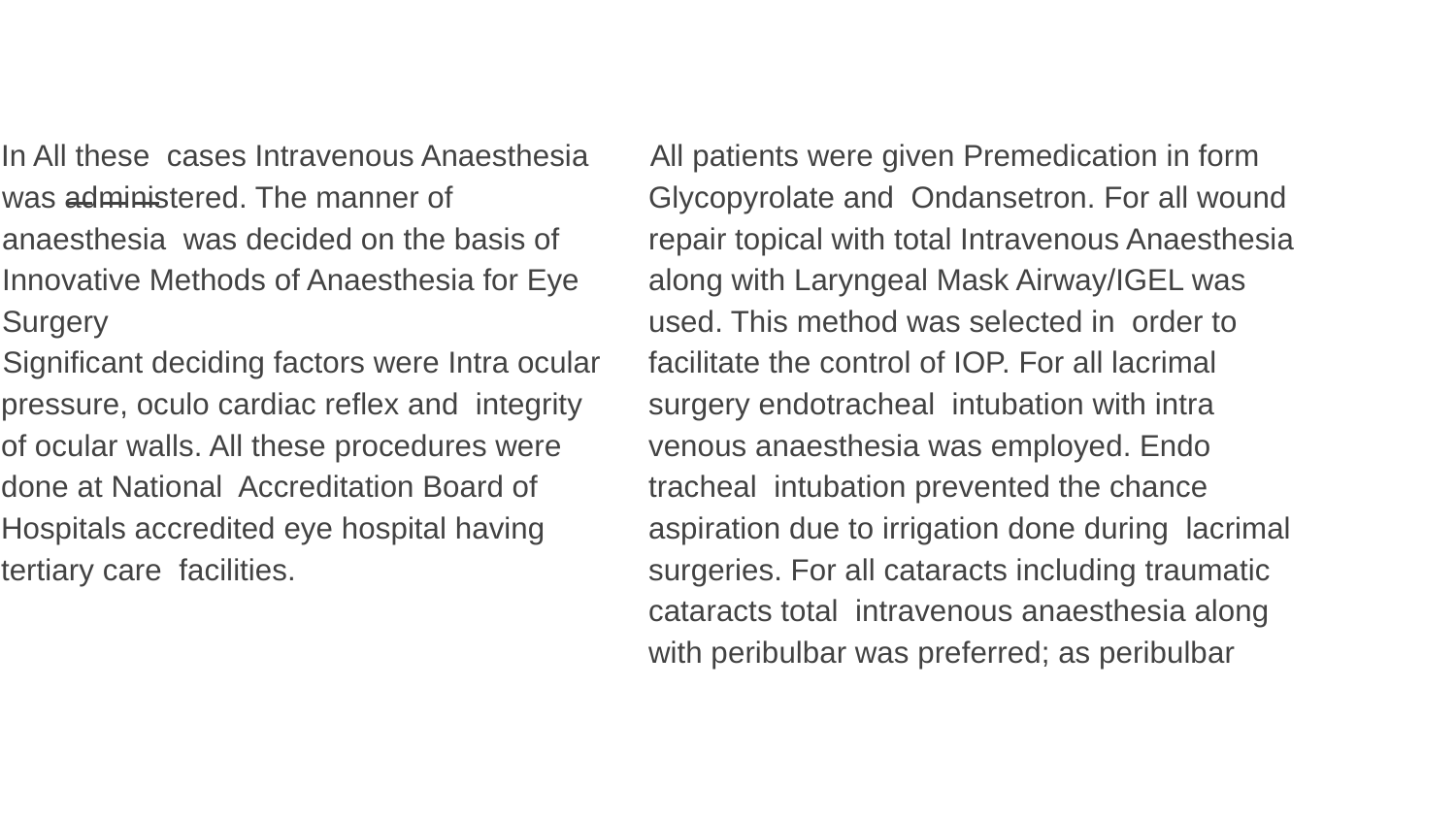

#
In All these  cases Intravenous Anaesthesia was administered. The manner of anaesthesia  was decided on the basis of Innovative Methods of Anaesthesia for Eye Surgery
Significant deciding factors were Intra ocular pressure, oculo cardiac reflex and  integrity of ocular walls. All these procedures were done at National  Accreditation Board of Hospitals accredited eye hospital having tertiary care  facilities.

All patients were given Premedication in form Glycopyrolate and  Ondansetron. For all wound repair topical with total Intravenous Anaesthesia  along with Laryngeal Mask Airway/IGEL was used. This method was selected in  order to facilitate the control of IOP. For all lacrimal surgery endotracheal  intubation with intra venous anaesthesia was employed. Endo tracheal  intubation prevented the chance aspiration due to irrigation done during  lacrimal surgeries. For all cataracts including traumatic cataracts total  intravenous anaesthesia along with peribulbar was preferred; as peribulbar